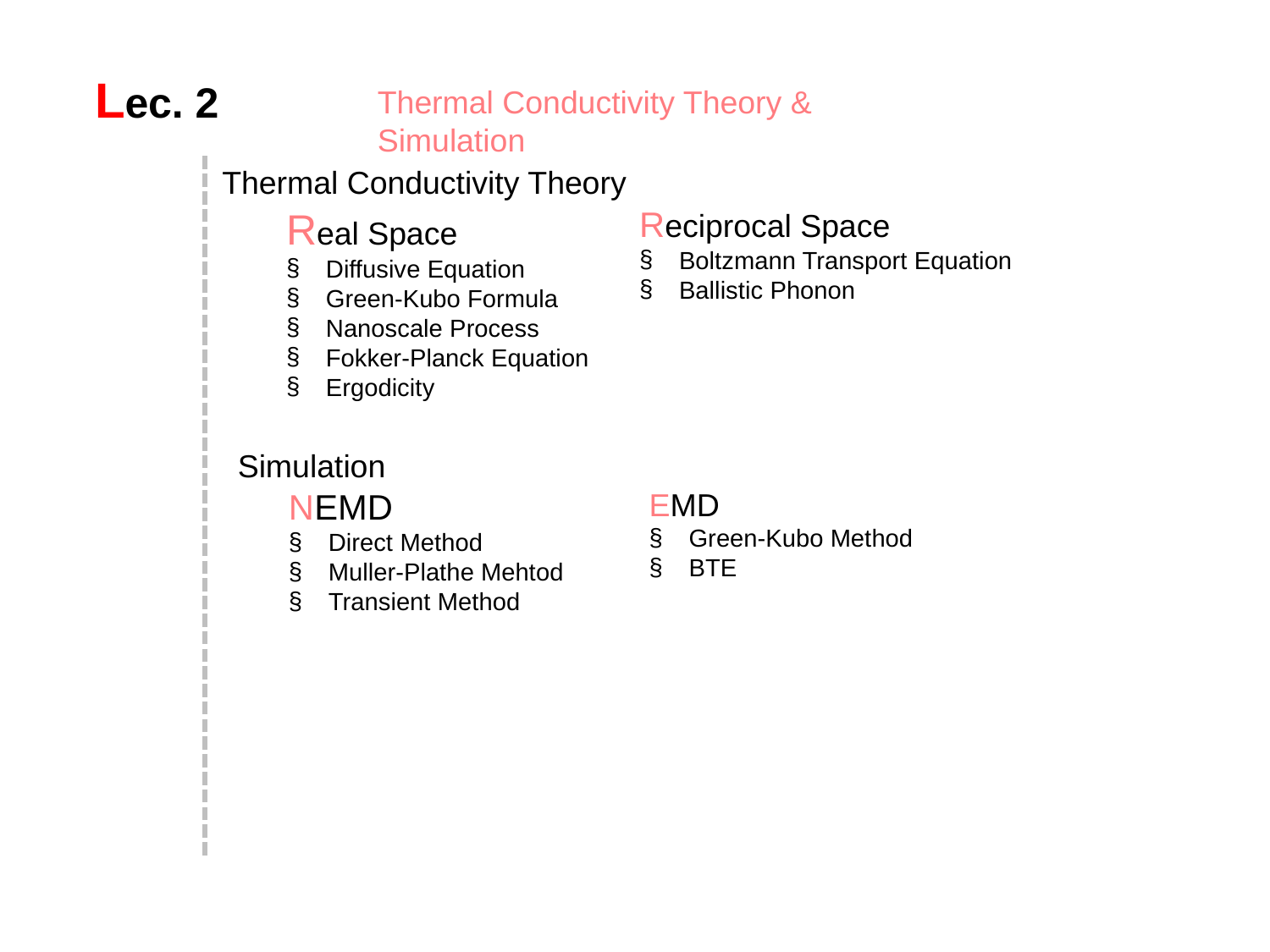

Lec. 2
Thermal Conductivity Theory & Simulation
Thermal Conductivity Theory
Real Space
Diffusive Equation
Green-Kubo Formula
Nanoscale Process
Fokker-Planck Equation
Ergodicity
Reciprocal Space
Boltzmann Transport Equation
Ballistic Phonon
Simulation
NEMD
Direct Method
Muller-Plathe Mehtod
Transient Method
EMD
Green-Kubo Method
BTE